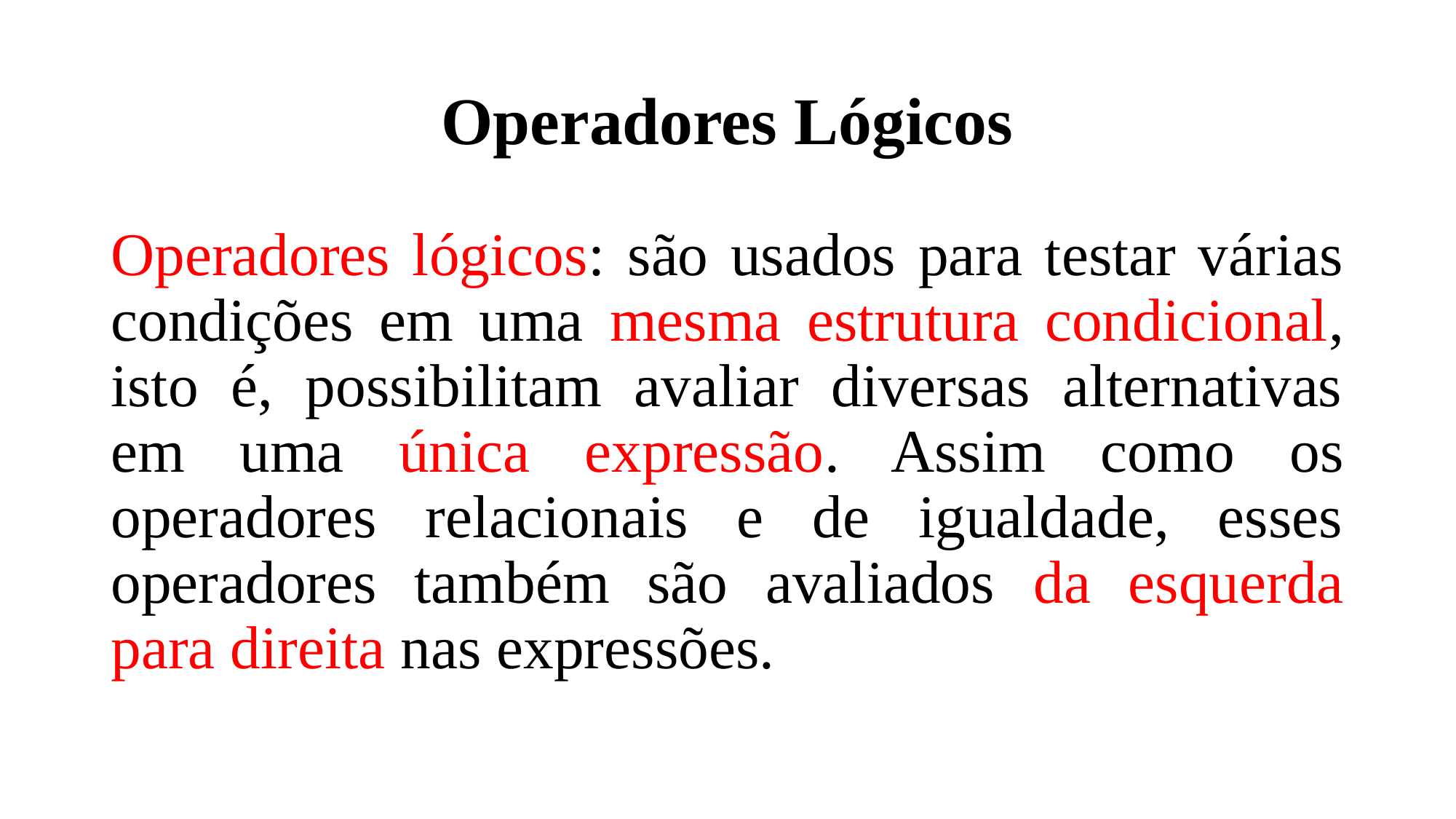

# Operadores Lógicos
Operadores lógicos: são usados para testar várias condições em uma mesma estrutura condicional, isto é, possibilitam avaliar diversas alternativas em uma única expressão. Assim como os operadores relacionais e de igualdade, esses operadores também são avaliados da esquerda para direita nas expressões.